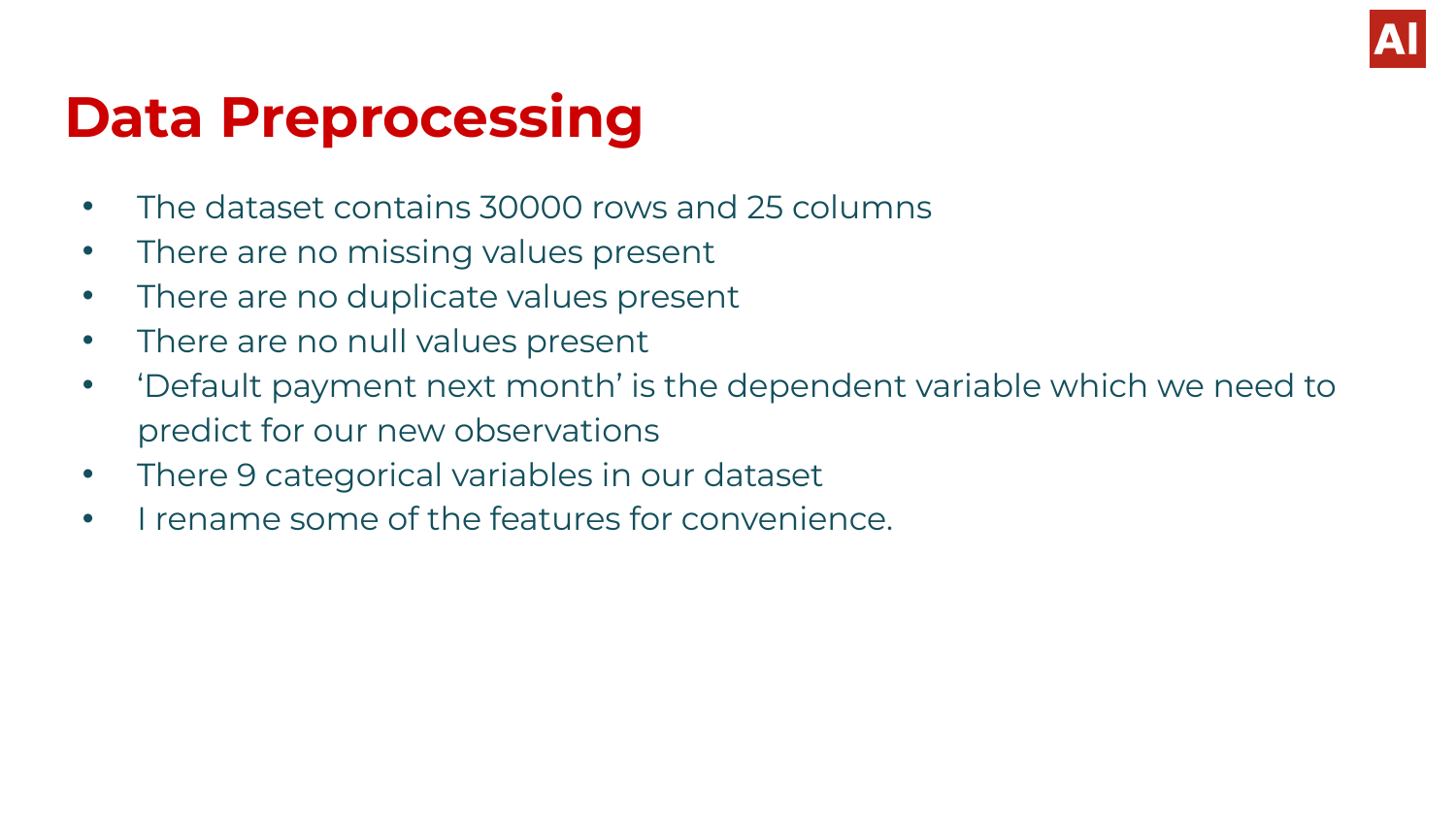

# Data Preprocessing
The dataset contains 30000 rows and 25 columns
There are no missing values present
There are no duplicate values present
There are no null values present
‘Default payment next month’ is the dependent variable which we need to predict for our new observations
There 9 categorical variables in our dataset
I rename some of the features for convenience.